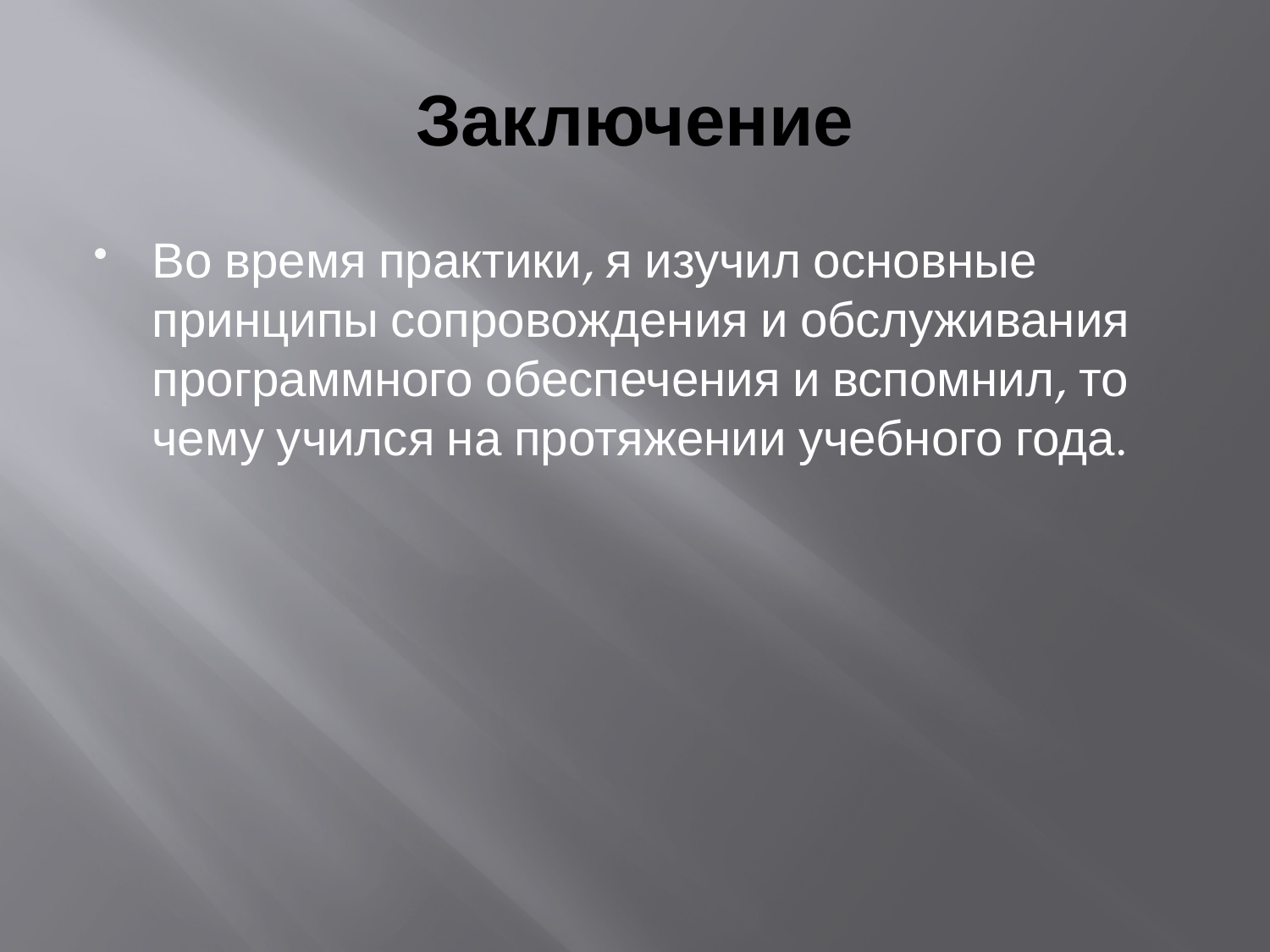

# Заключение
Во время практики, я изучил основные принципы сопровождения и обслуживания программного обеспечения и вспомнил, то чему учился на протяжении учебного года.